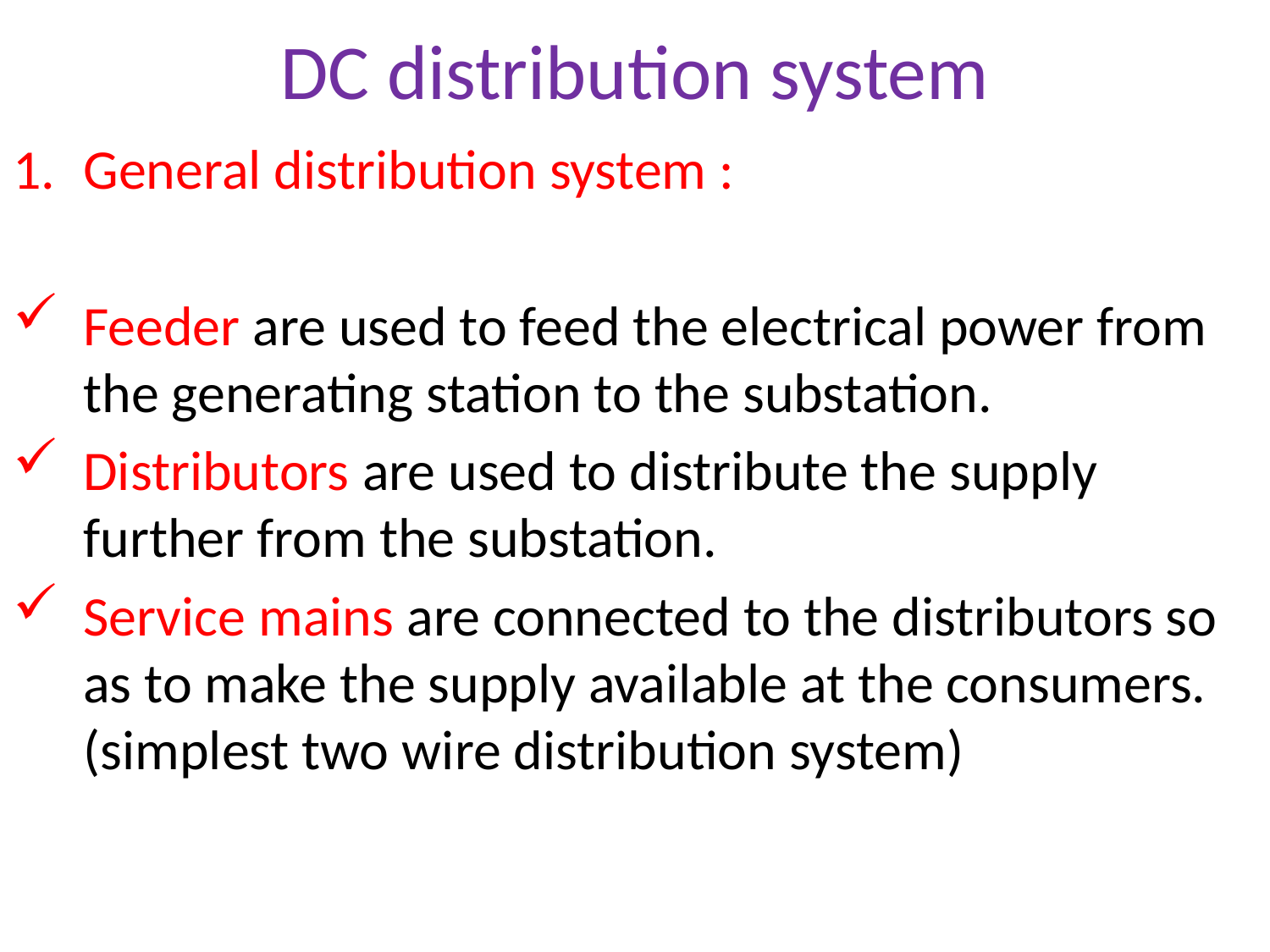

# DC distribution system
General distribution system :

Feeder are used to feed the electrical power from the generating station to the substation.
Distributors are used to distribute the supply further from the substation.
Service mains are connected to the distributors so as to make the supply available at the consumers. (simplest two wire distribution system)